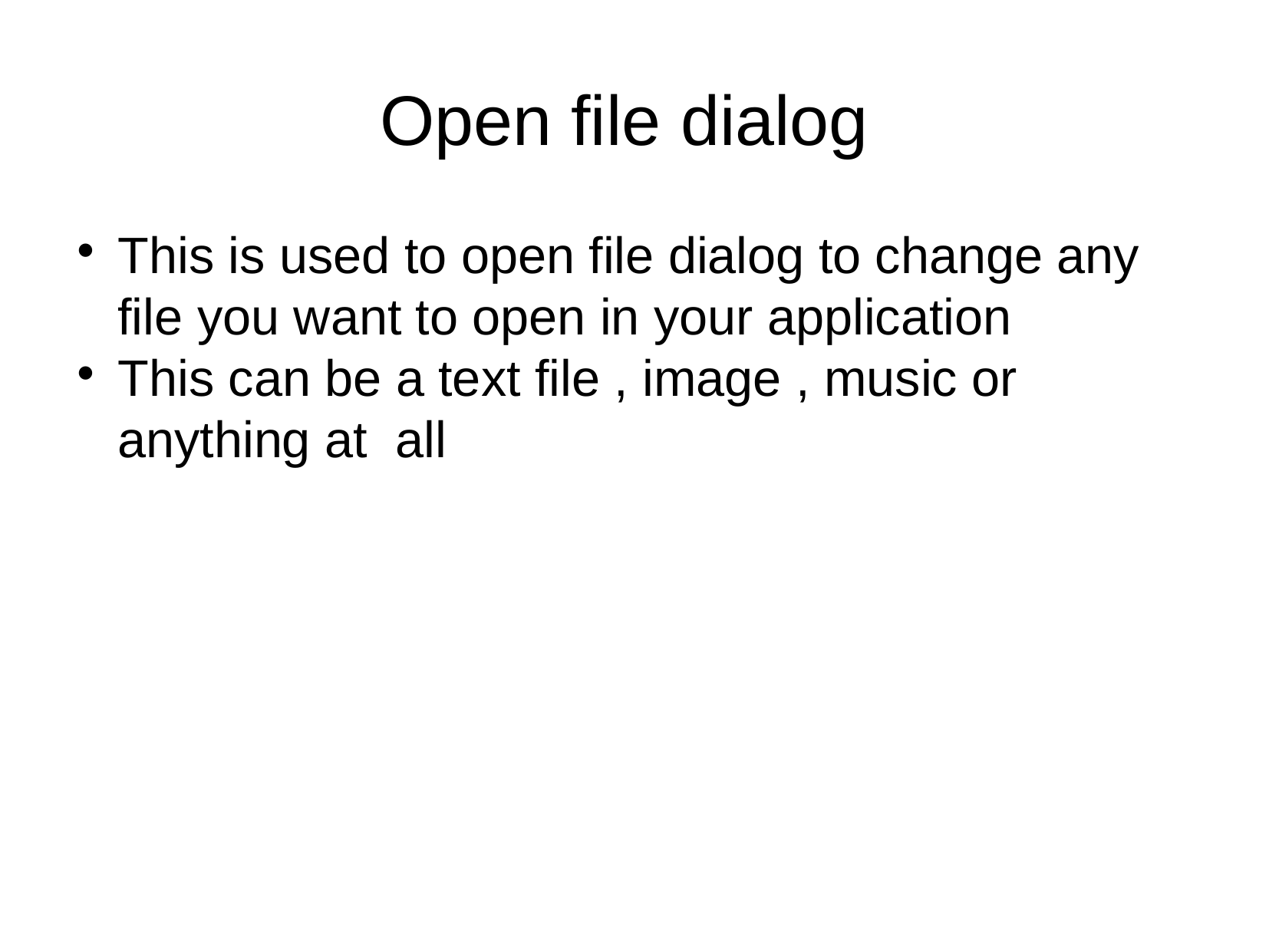

Open file dialog
This is used to open file dialog to change any file you want to open in your application
This can be a text file , image , music or anything at  all